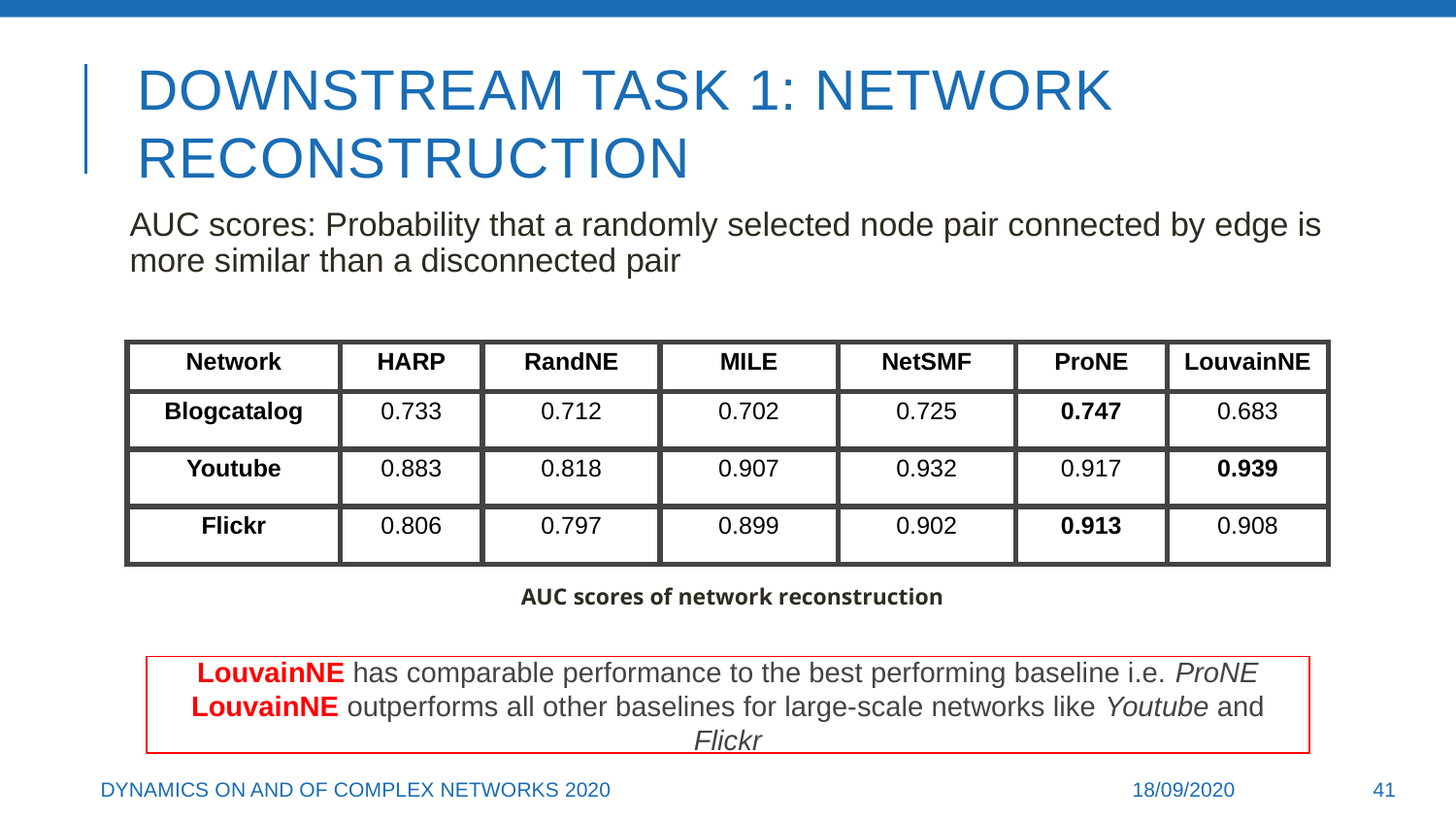

# Downstream task 1: Network reconstruction
AUC scores: Probability that a randomly selected node pair connected by edge is more similar than a disconnected pair

| Network | HARP | RandNE | MILE | NetSMF | ProNE | LouvainNE |
| --- | --- | --- | --- | --- | --- | --- |
| Blogcatalog | 0.733 | 0.712 | 0.702 | 0.725 | 0.747 | 0.683 |
| Youtube | 0.883 | 0.818 | 0.907 | 0.932 | 0.917 | 0.939 |
| Flickr | 0.806 | 0.797 | 0.899 | 0.902 | 0.913 | 0.908 |
AUC scores of network reconstruction
LouvainNE has comparable performance to the best performing baseline i.e. ProNE
LouvainNE outperforms all other baselines for large-scale networks like Youtube and Flickr
Dynamics On and Of Complex Networks 2020
18/09/2020
41